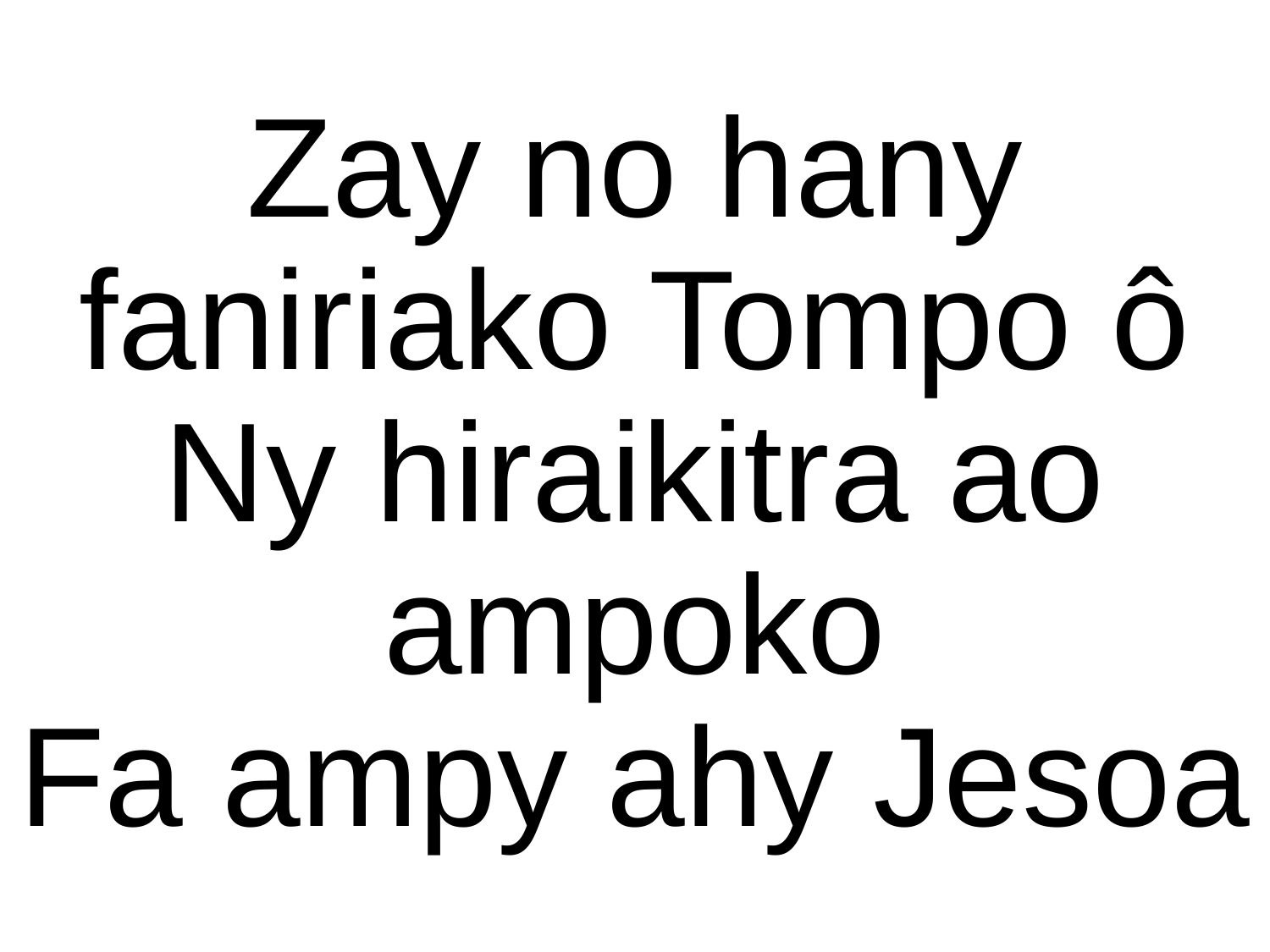

Zay no hany faniriako Tompo ô
Ny hiraikitra ao ampoko
Fa ampy ahy Jesoa